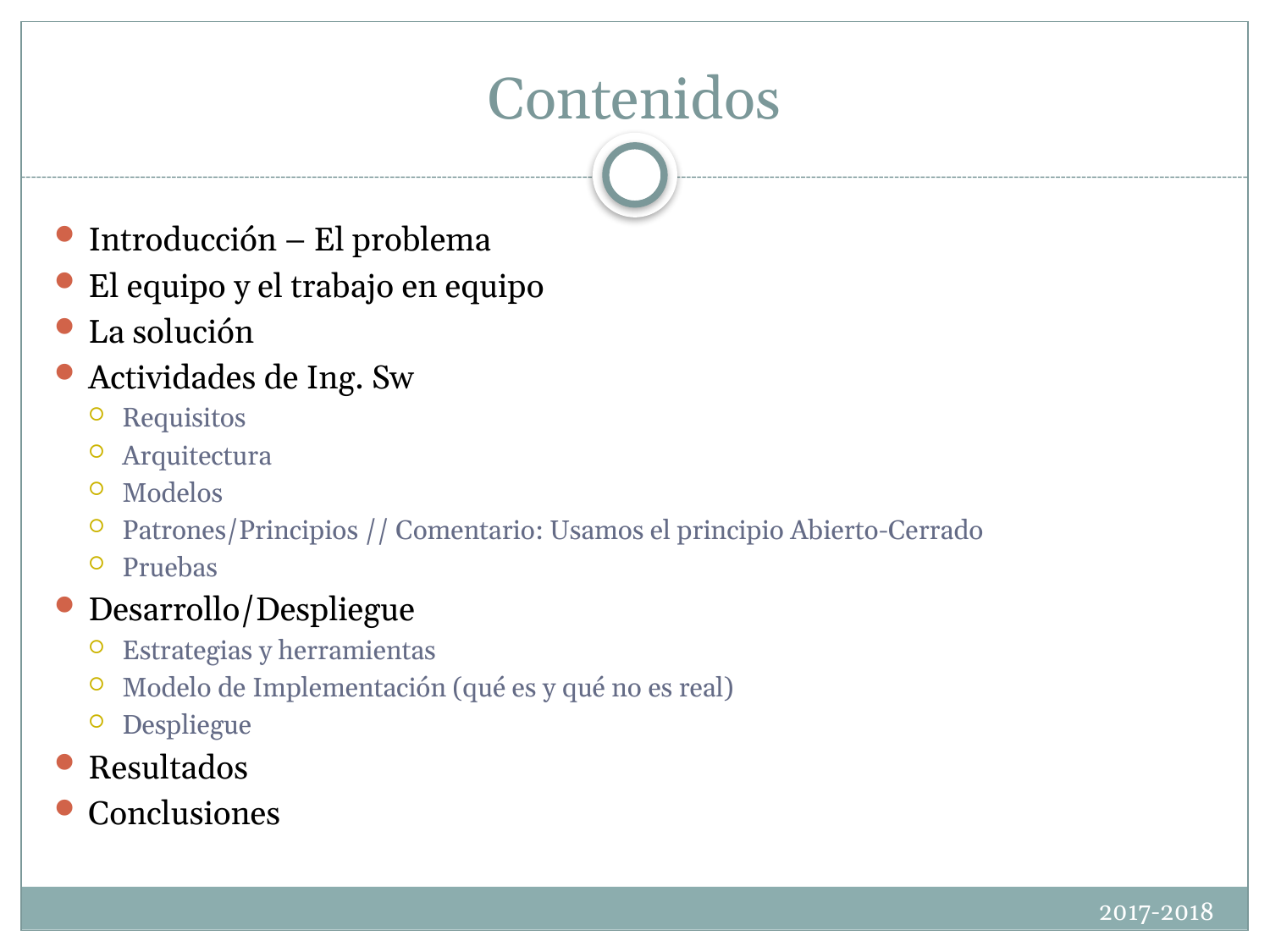

# Contenidos
Introducción – El problema
El equipo y el trabajo en equipo
La solución
Actividades de Ing. Sw
Requisitos
Arquitectura
Modelos
Patrones/Principios // Comentario: Usamos el principio Abierto-Cerrado
Pruebas
Desarrollo/Despliegue
Estrategias y herramientas
Modelo de Implementación (qué es y qué no es real)
Despliegue
Resultados
Conclusiones
2017-2018